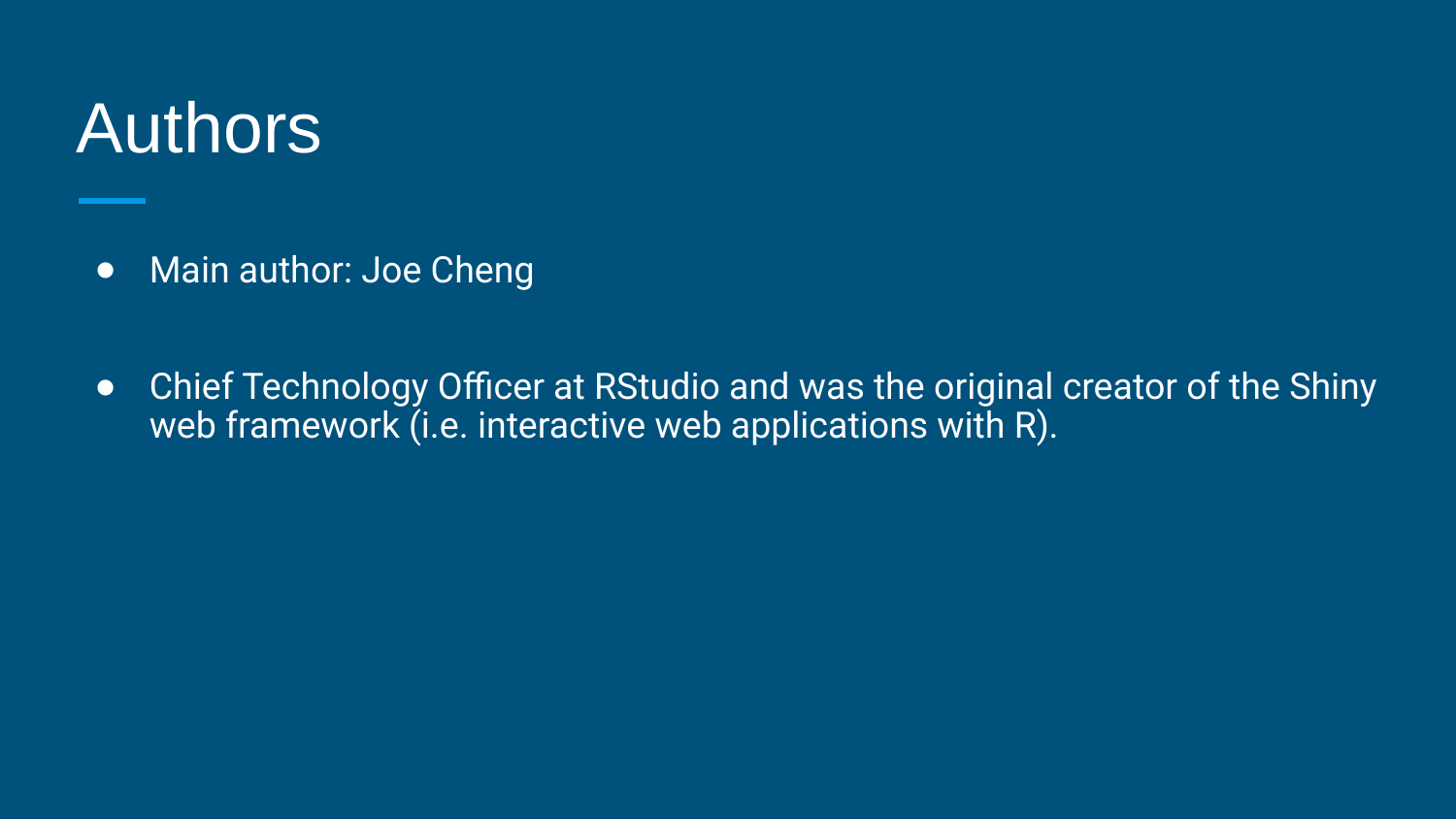

# Authors
Main author: Joe Cheng

Chief Technology Officer at RStudio and was the original creator of the Shiny web framework (i.e. interactive web applications with R).